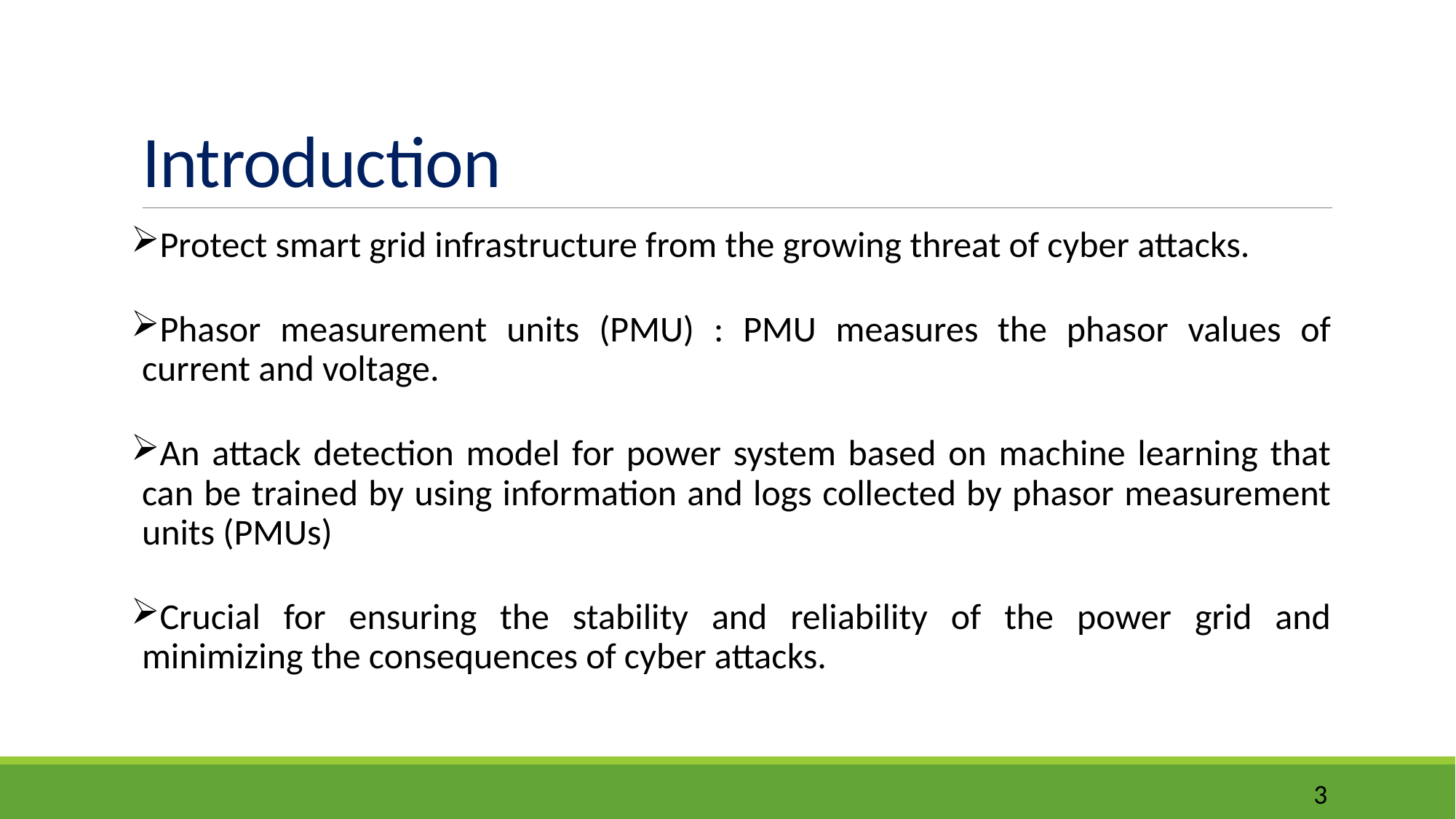

# Introduction
Protect smart grid infrastructure from the growing threat of cyber attacks.

Phasor measurement units (PMU) : PMU measures the phasor values of current and voltage.

An attack detection model for power system based on machine learning that can be trained by using information and logs collected by phasor measurement units (PMUs)

Crucial for ensuring the stability and reliability of the power grid and minimizing the consequences of cyber attacks.

3